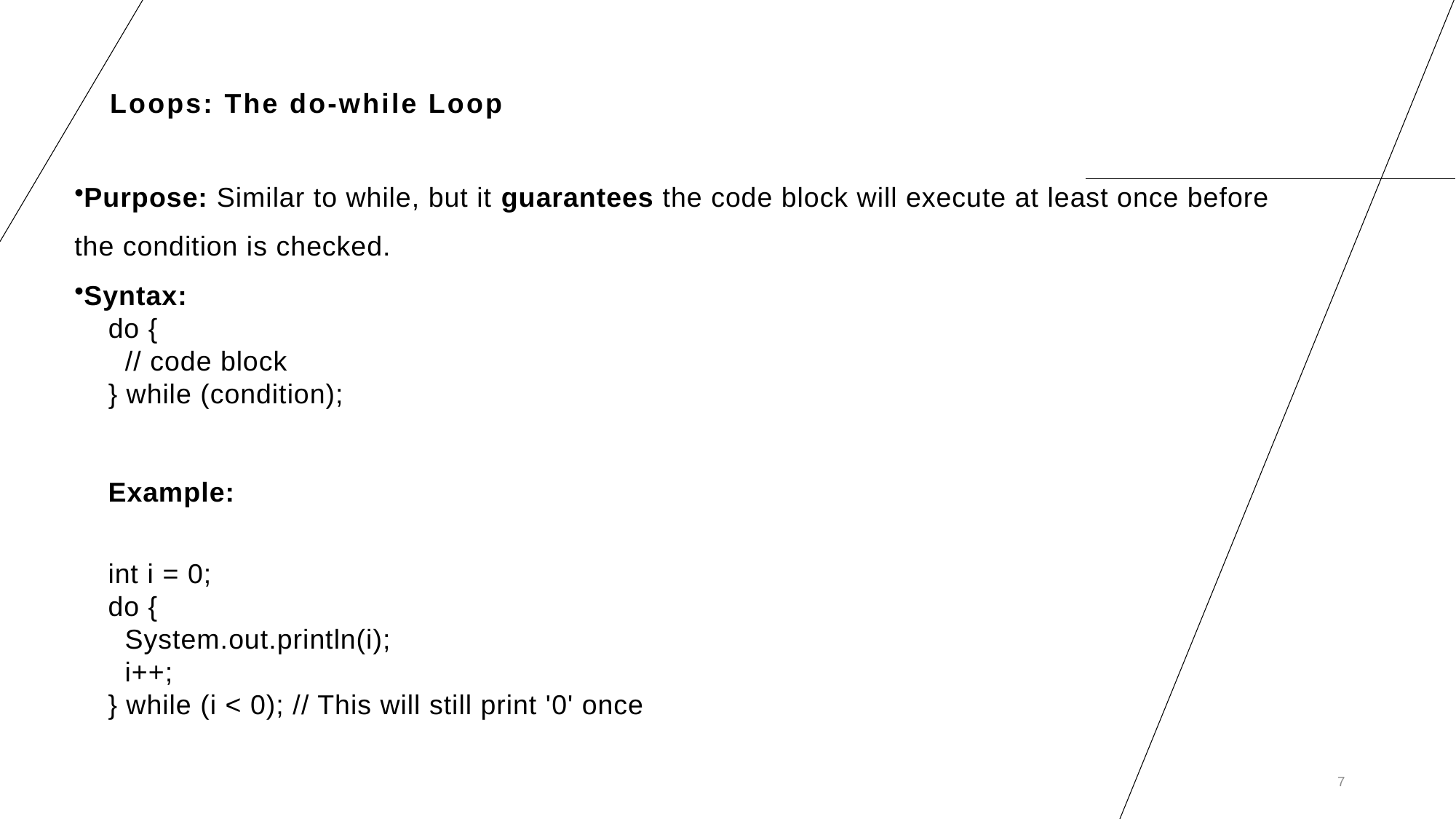

# Loops: The do-while Loop
Purpose: Similar to while, but it guarantees the code block will execute at least once before the condition is checked.
Syntax:
do {
  // code block
} while (condition);

Example:
int i = 0;
do {
  System.out.println(i);
  i++;
} while (i < 0); // This will still print '0' once
7